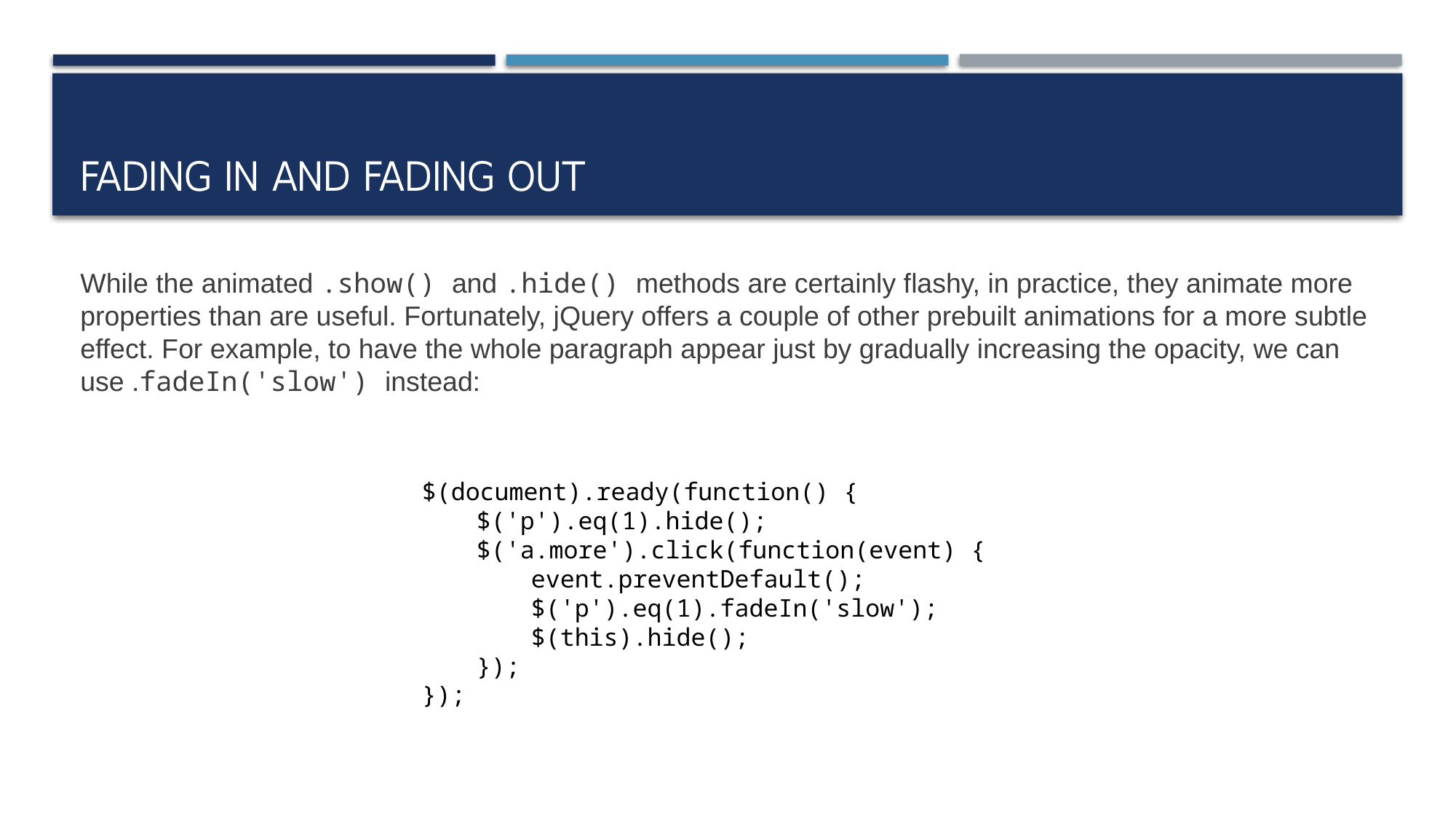

# Fading in and fading out
While the animated .show() and .hide() methods are certainly flashy, in practice, they animate more properties than are useful. Fortunately, jQuery offers a couple of other prebuilt animations for a more subtle effect. For example, to have the whole paragraph appear just by gradually increasing the opacity, we can use .fadeIn('slow') instead:
$(document).ready(function() {
$('p').eq(1).hide();
$('a.more').click(function(event) {
event.preventDefault();
$('p').eq(1).fadeIn('slow');
$(this).hide();
});
});